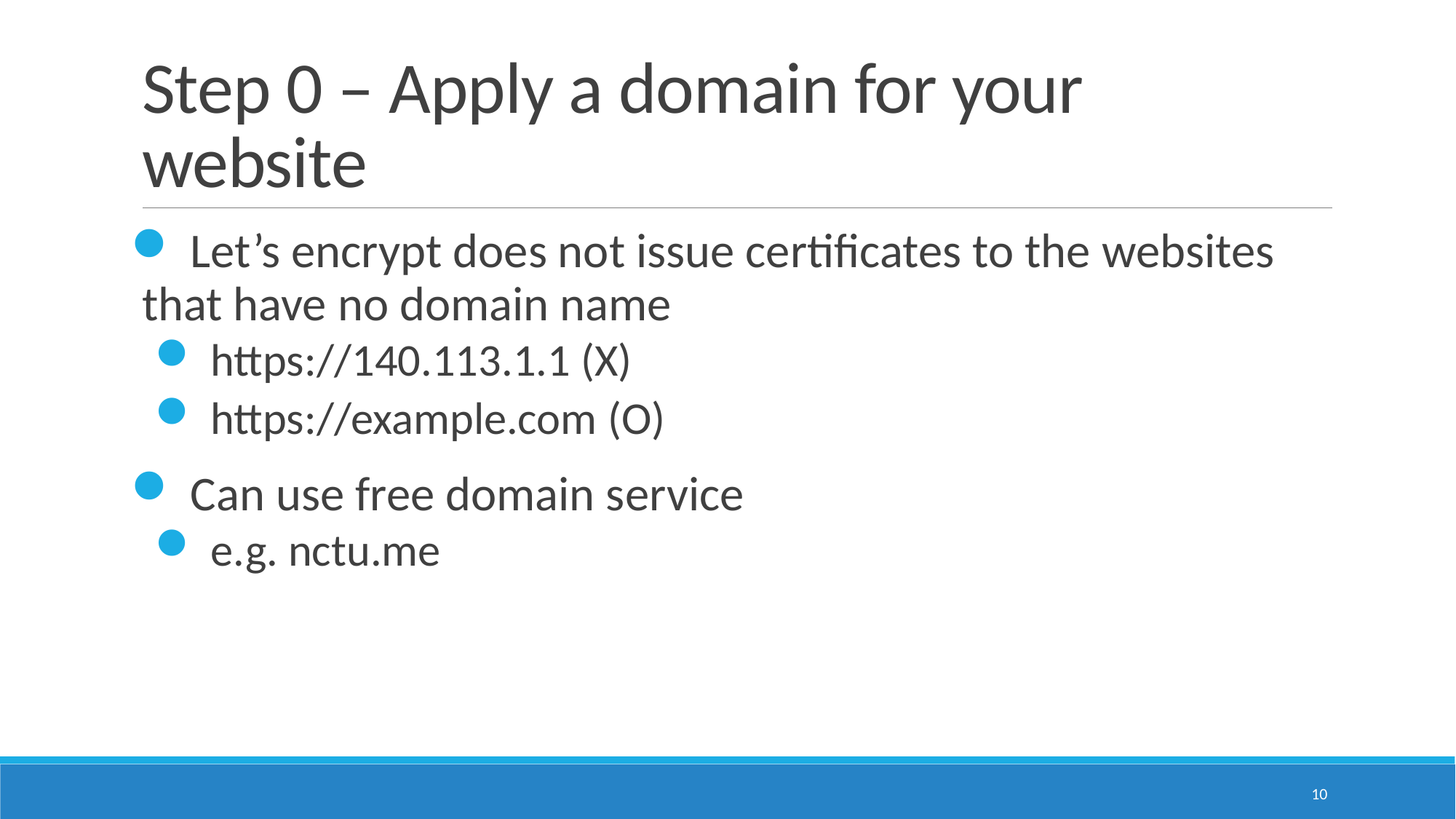

# Step 0 – Apply a domain for your website
 Let’s encrypt does not issue certificates to the websites that have no domain name
 https://140.113.1.1 (X)
 https://example.com (O)
 Can use free domain service
 e.g. nctu.me
10